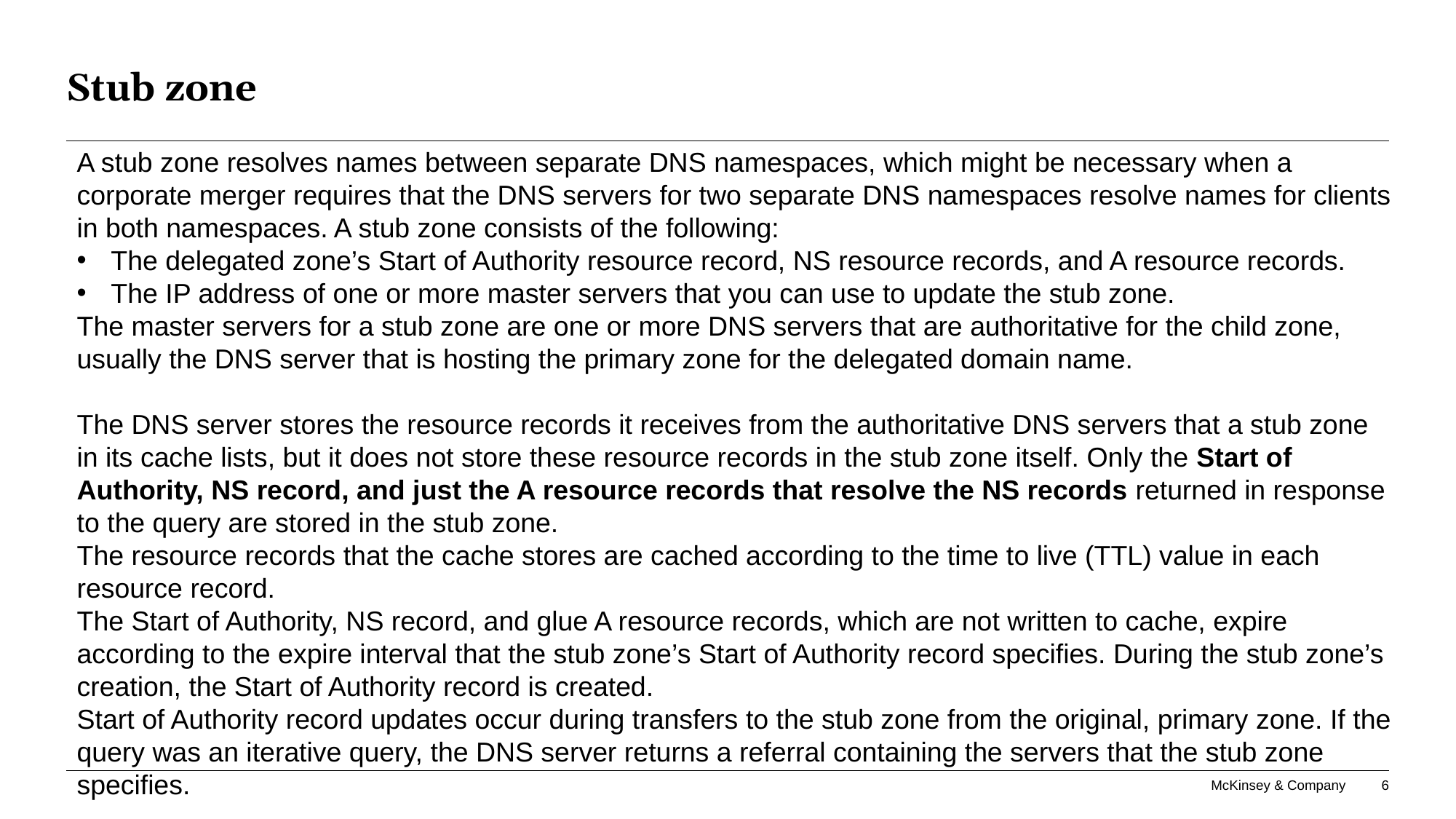

# Stub zone

A stub zone resolves names between separate DNS namespaces, which might be necessary when a  corporate merger requires that the DNS servers for two separate DNS namespaces resolve names for clients in both namespaces. A stub zone consists of the following:
The delegated zone’s Start of Authority resource record, NS resource records, and A resource records.
The IP address of one or more master servers that you can use to update the stub zone.
The master servers for a stub zone are one or more DNS servers that are authoritative for the child zone, usually the DNS server that is hosting the primary zone for the delegated domain name.

The DNS server stores the resource records it receives from the authoritative DNS servers that a stub zone
in its cache lists, but it does not store these resource records in the stub zone itself. Only the Start of
Authority, NS record, and just the A resource records that resolve the NS records returned in response to the query are stored in the stub zone.
The resource records that the cache stores are cached according to the time to live (TTL) value in each resource record.
The Start of Authority, NS record, and glue A resource records, which are not written to cache, expire according to the expire interval that the stub zone’s Start of Authority record specifies. During the stub zone’s creation, the Start of Authority record is created.
Start of Authority record updates occur during transfers to the stub zone from the original, primary zone. If the query was an iterative query, the DNS server returns a referral containing the servers that the stub zone specifies.